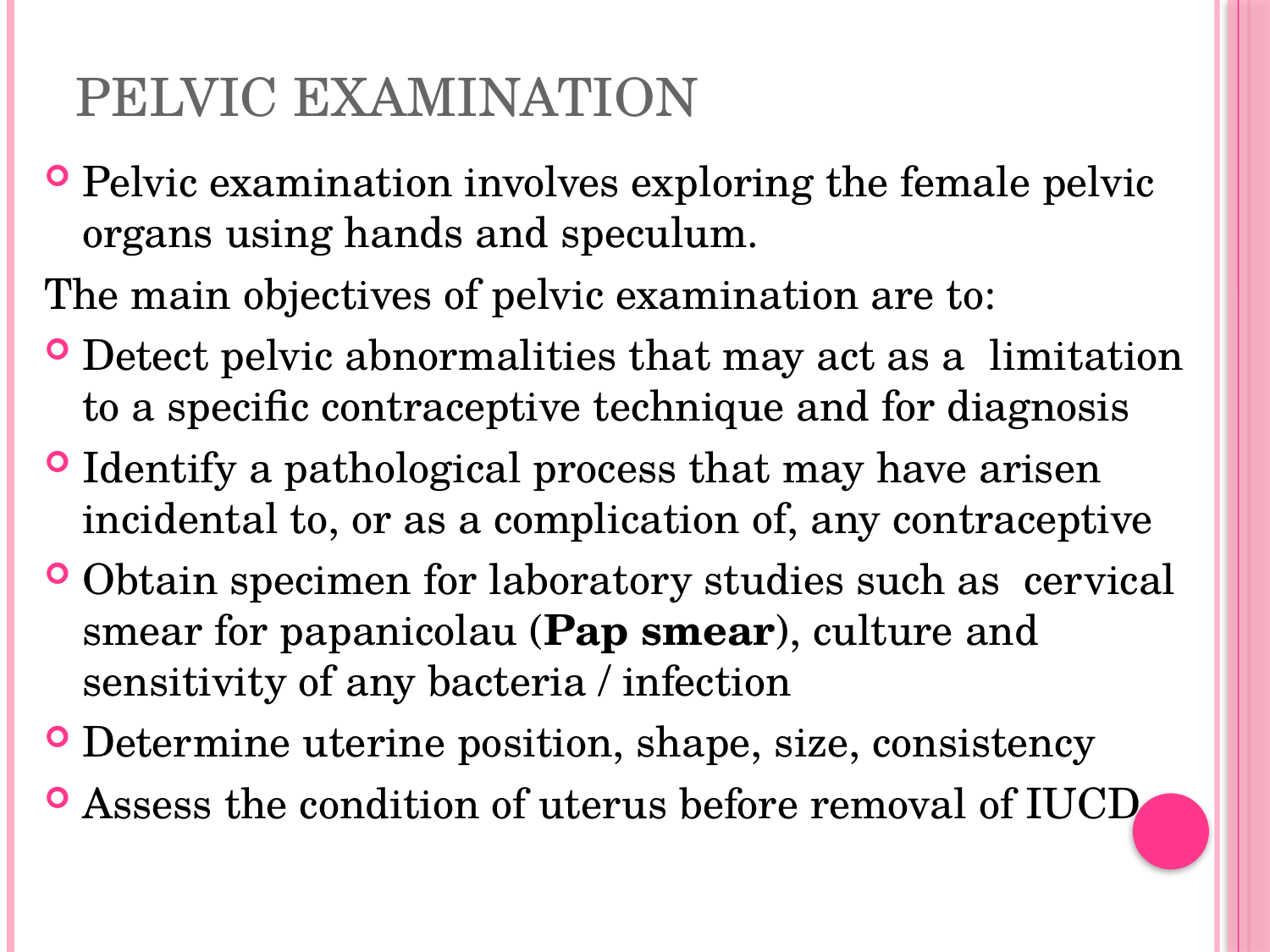

# Pelvic Examination
Pelvic examination involves exploring the female pelvic organs using hands and speculum.
The main objectives of pelvic examination are to:
Detect pelvic abnormalities that may act as a  limitation to a specific contraceptive technique and for diagnosis
Identify a pathological process that may have arisen incidental to, or as a complication of, any contraceptive
Obtain specimen for laboratory studies such as  cervical smear for papanicolau (Pap smear), culture and sensitivity of any bacteria / infection
Determine uterine position, shape, size, consistency
Assess the condition of uterus before removal of IUCD